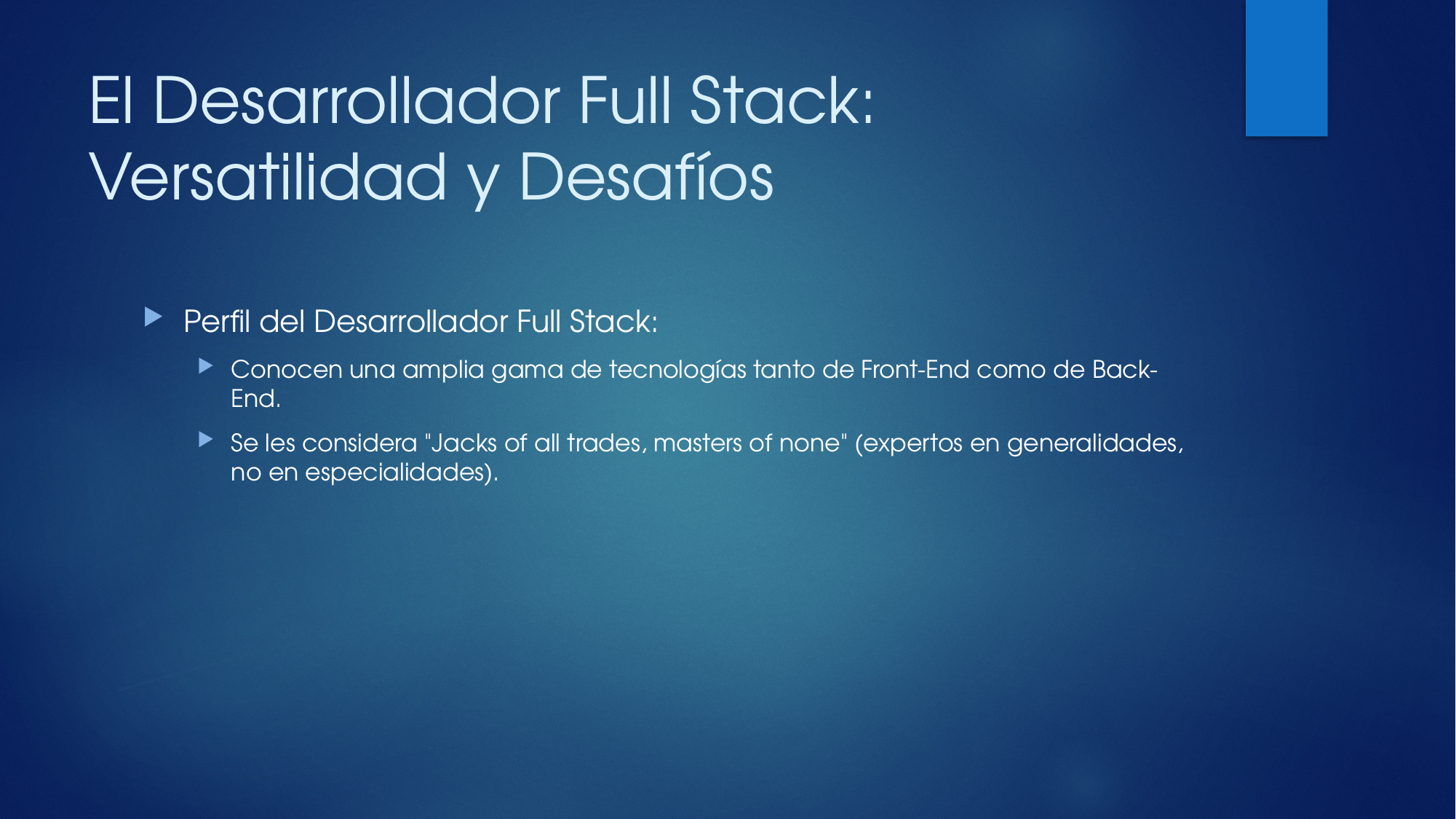

# El Desarrollador Full Stack: Versatilidad y Desafíos

Perfil del Desarrollador Full Stack:
Conocen una amplia gama de tecnologías tanto de Front-End como de Back-End.
Se les considera "Jacks of all trades, masters of none" (expertos en generalidades, no en especialidades).